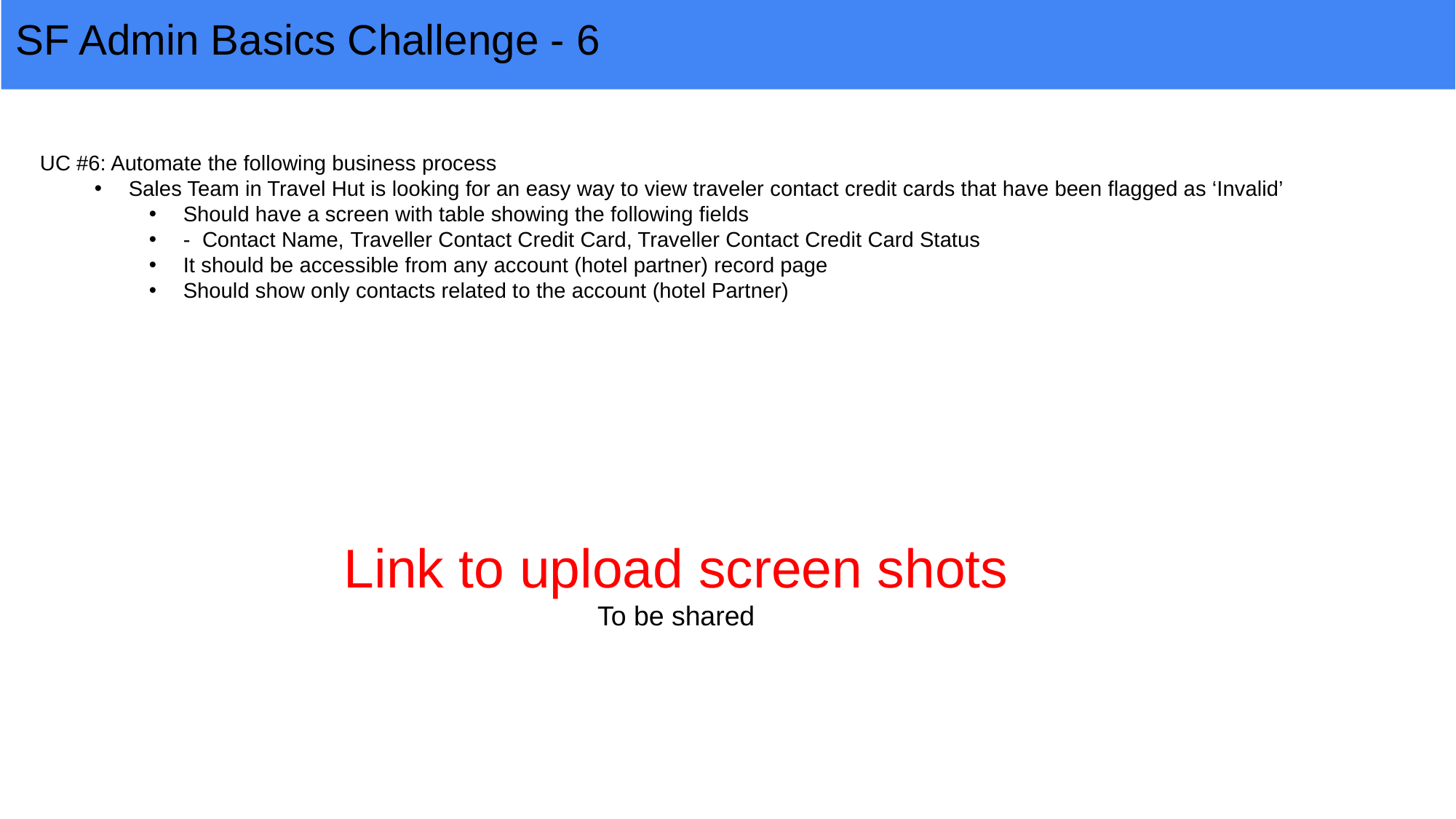

# SF Admin Basics Challenge - 6

UC #6: Automate the following business process
Sales Team in Travel Hut is looking for an easy way to view traveler contact credit cards that have been flagged as ‘Invalid’
Should have a screen with table showing the following fields
-  Contact Name, Traveller Contact Credit Card, Traveller Contact Credit Card Status
It should be accessible from any account (hotel partner) record page
Should show only contacts related to the account (hotel Partner)

Link to upload screen shots
To be shared